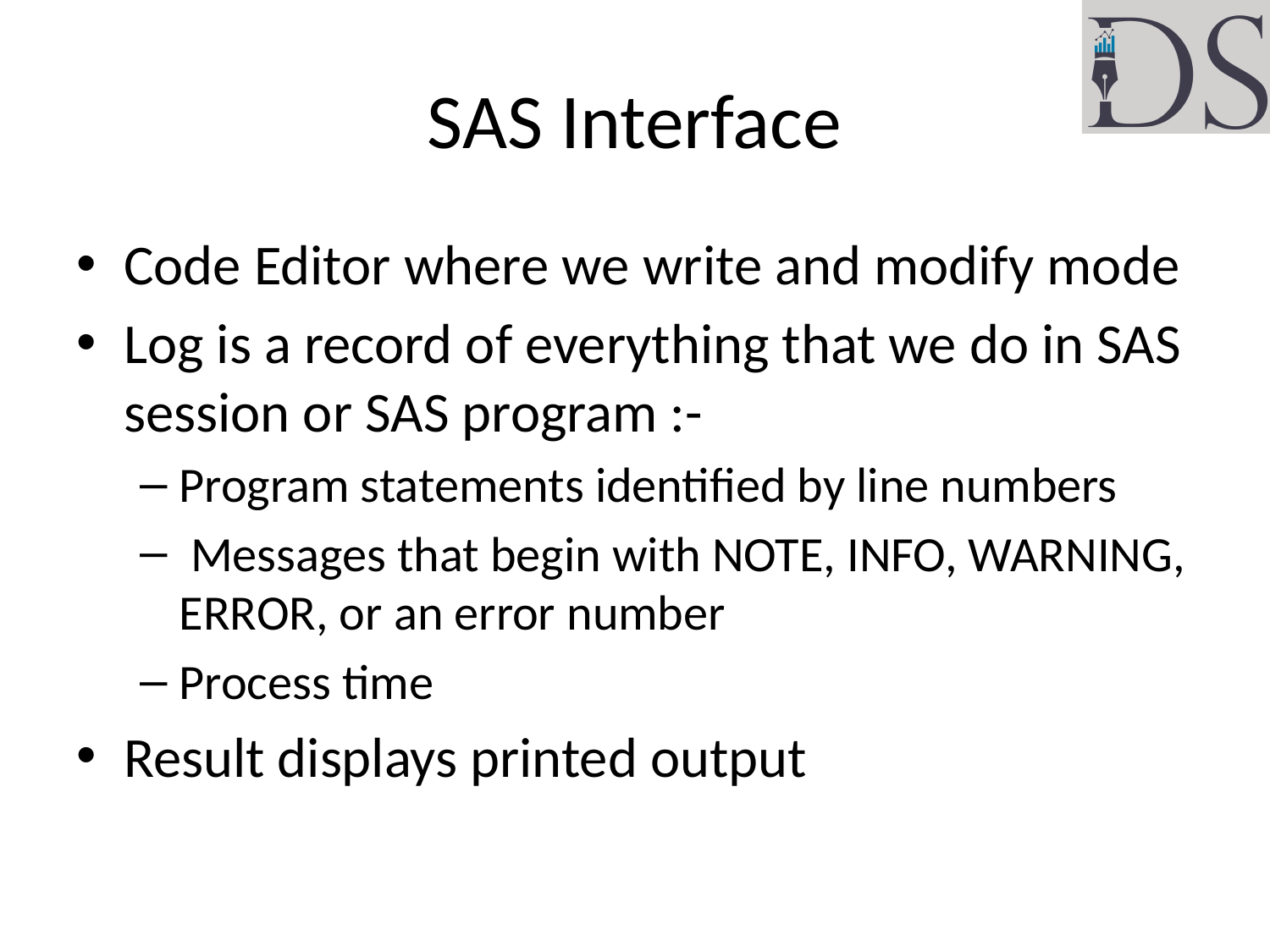

# SAS Interface
Code Editor where we write and modify mode
Log is a record of everything that we do in SAS session or SAS program :-
Program statements identified by line numbers
 Messages that begin with NOTE, INFO, WARNING, ERROR, or an error number
Process time
Result displays printed output